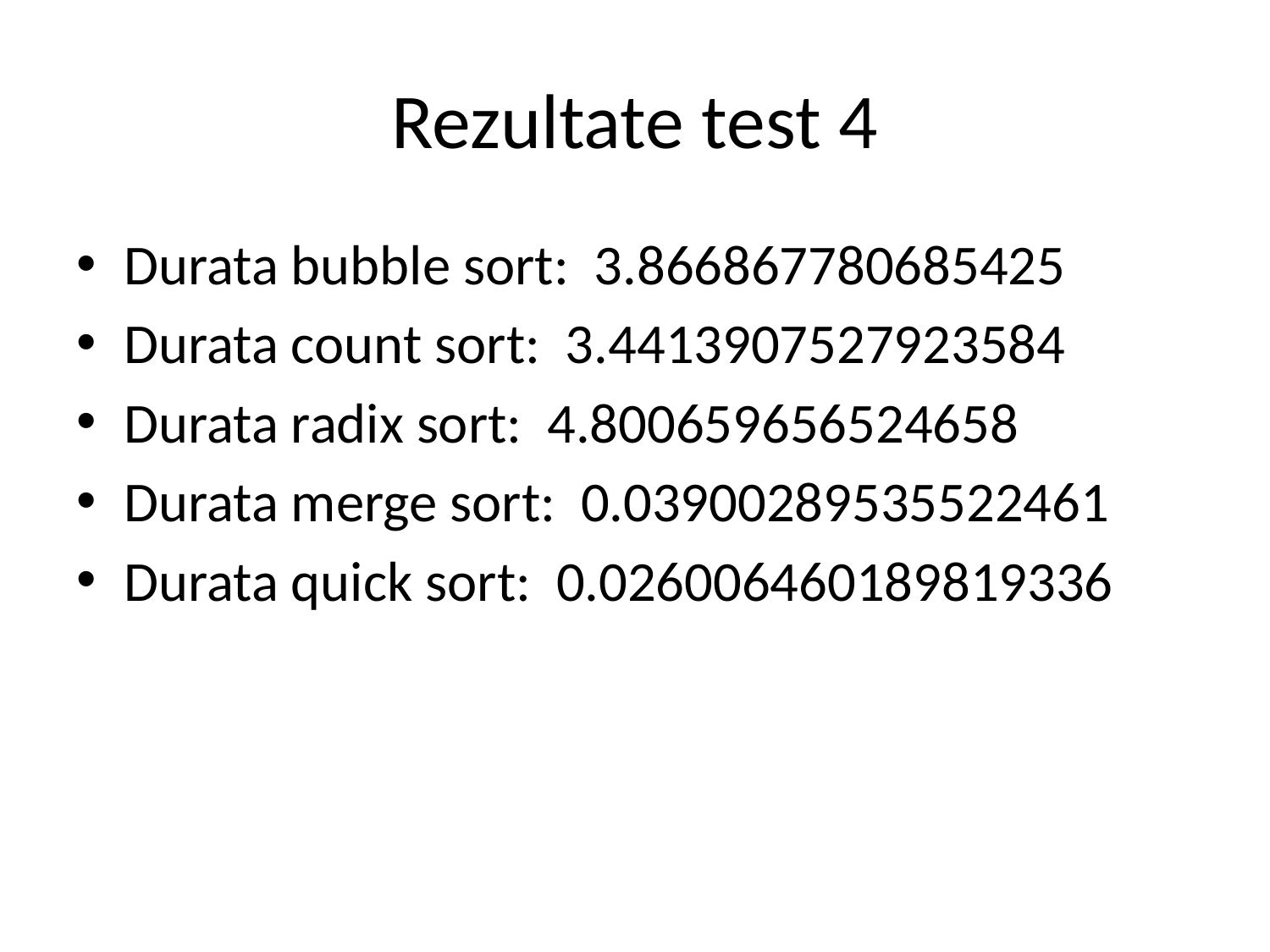

# Rezultate test 4
Durata bubble sort:  3.866867780685425
Durata count sort:  3.4413907527923584
Durata radix sort:  4.800659656524658
Durata merge sort:  0.03900289535522461
Durata quick sort:  0.026006460189819336